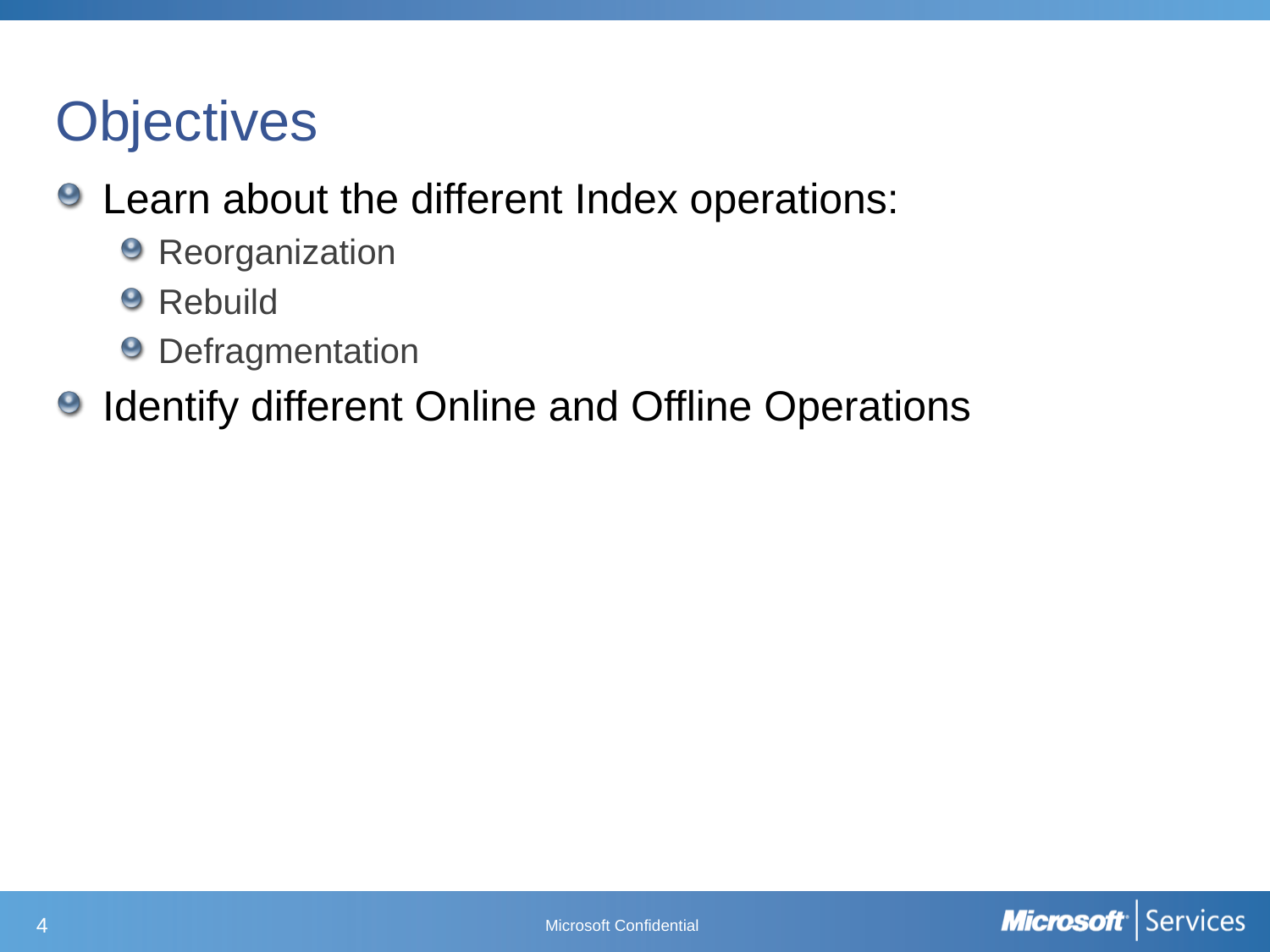

# Objectives
Learn about the different Index operations:
Reorganization
Rebuild
Defragmentation
Identify different Online and Offline Operations

Microsoft Confidential
4